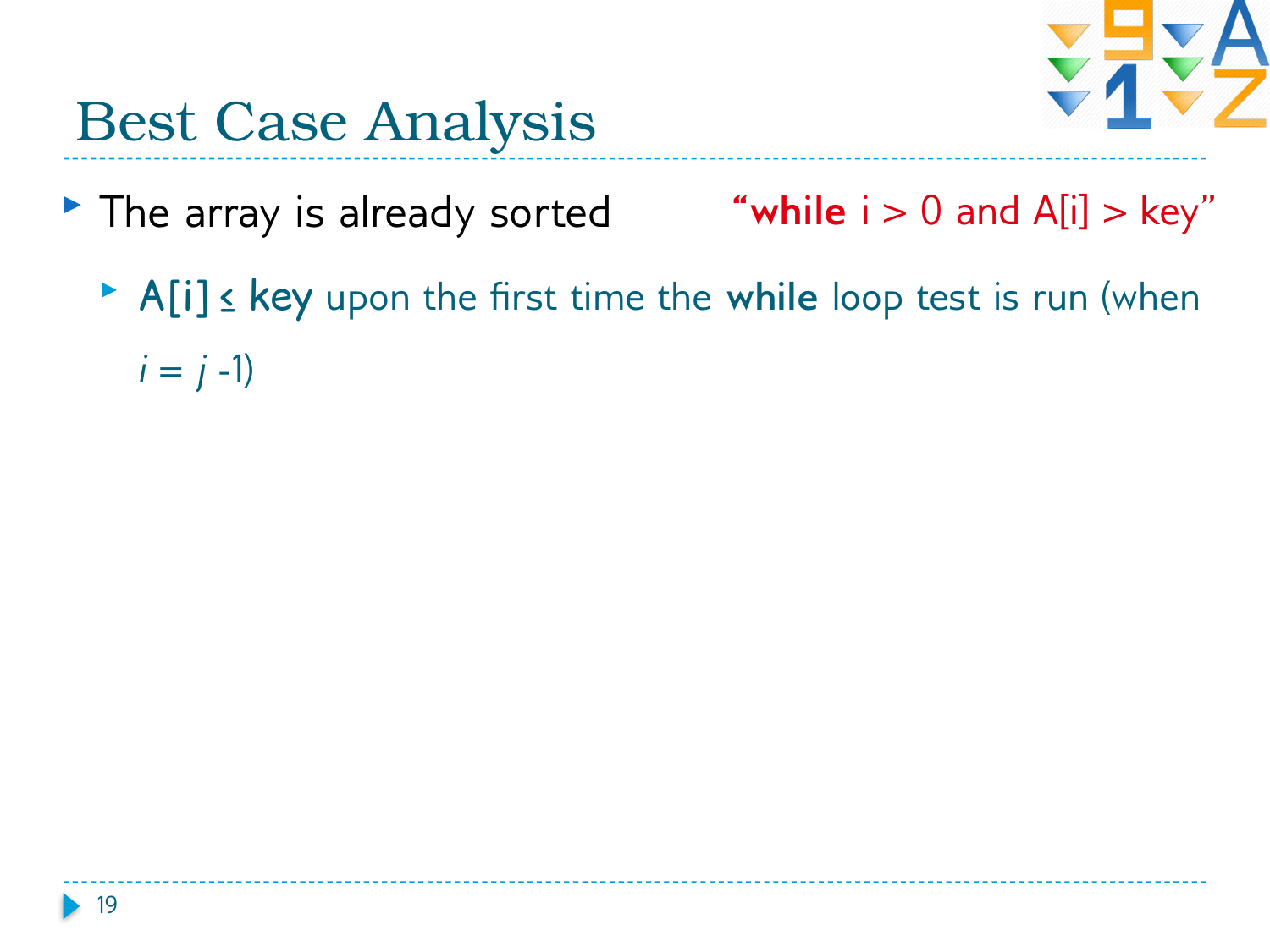

# Best Case Analysis
The array is already sorted
A[i] ≤ key upon the first time the while loop test is run (when i = j -1)
“while i > 0 and A[i] > key”
19